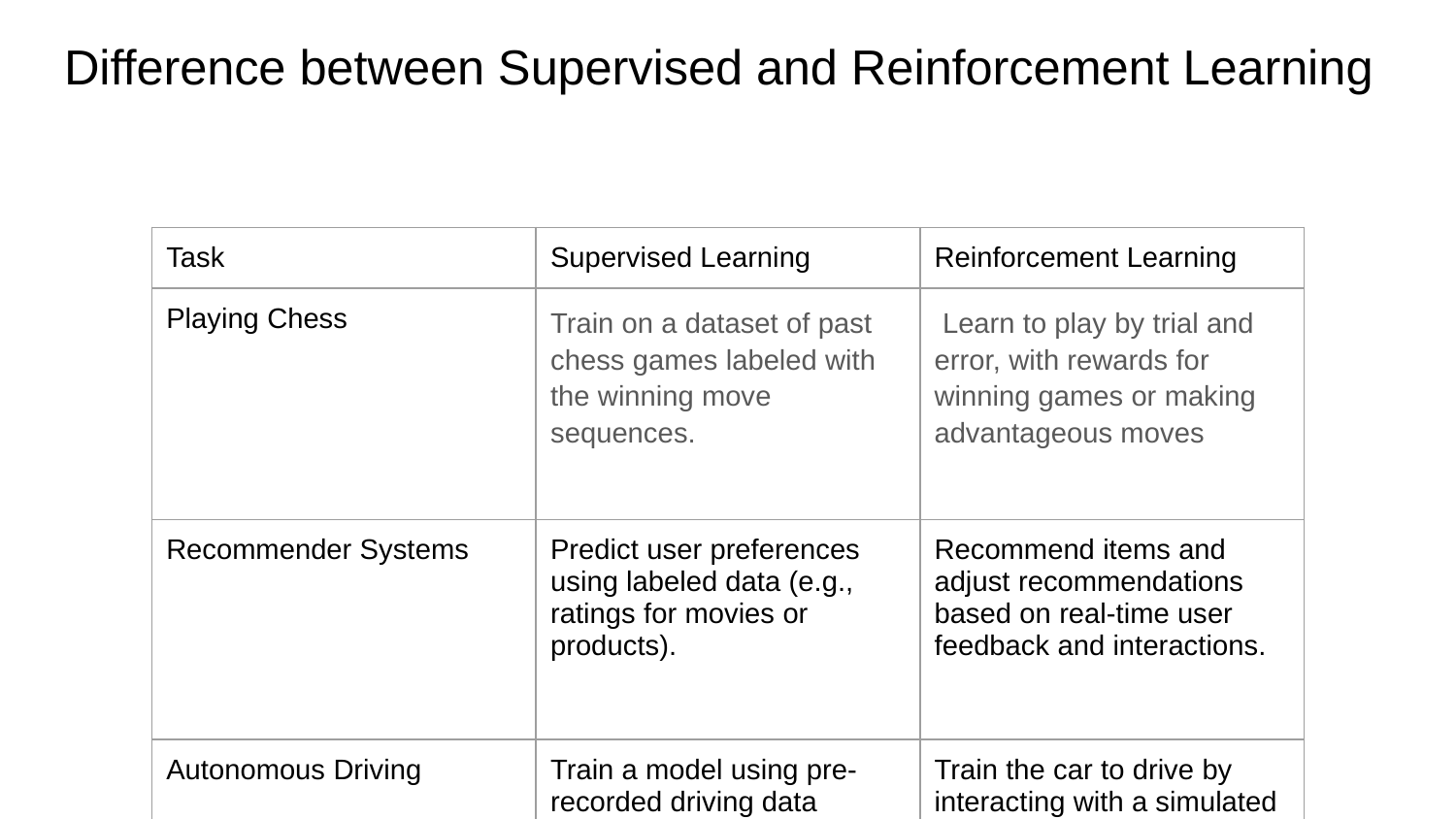

# Difference between Supervised and Reinforcement Learning

| Task | Supervised Learning | Reinforcement Learning |
| --- | --- | --- |
| Playing Chess | Train on a dataset of past chess games labeled with the winning move sequences. | Learn to play by trial and error, with rewards for winning games or making advantageous moves |
| Recommender Systems | Predict user preferences using labeled data (e.g., ratings for movies or products). | Recommend items and adjust recommendations based on real-time user feedback and interactions. |
| Autonomous Driving | Train a model using pre-recorded driving data labeled with correct actions (e.g., steering angles, braking). | Train the car to drive by interacting with a simulated environment, receiving rewards for safe and efficient driving. |